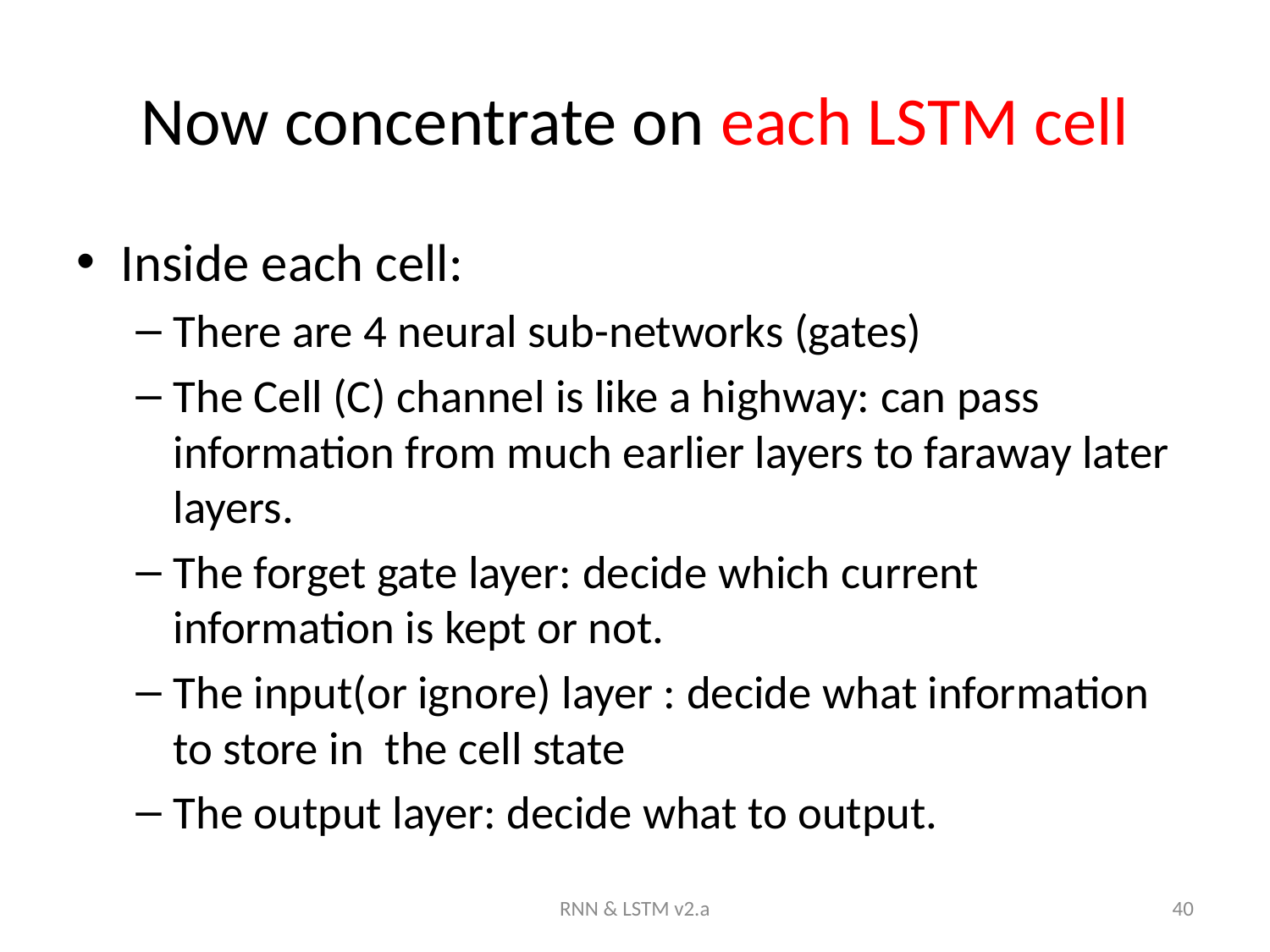

# Now concentrate on each LSTM cell
Inside each cell:
There are 4 neural sub-networks (gates)
The Cell (C) channel is like a highway: can pass information from much earlier layers to faraway later layers.
The forget gate layer: decide which current information is kept or not.
The input(or ignore) layer : decide what information to store in  the cell state
The output layer: decide what to output.

RNN & LSTM v2.a
40